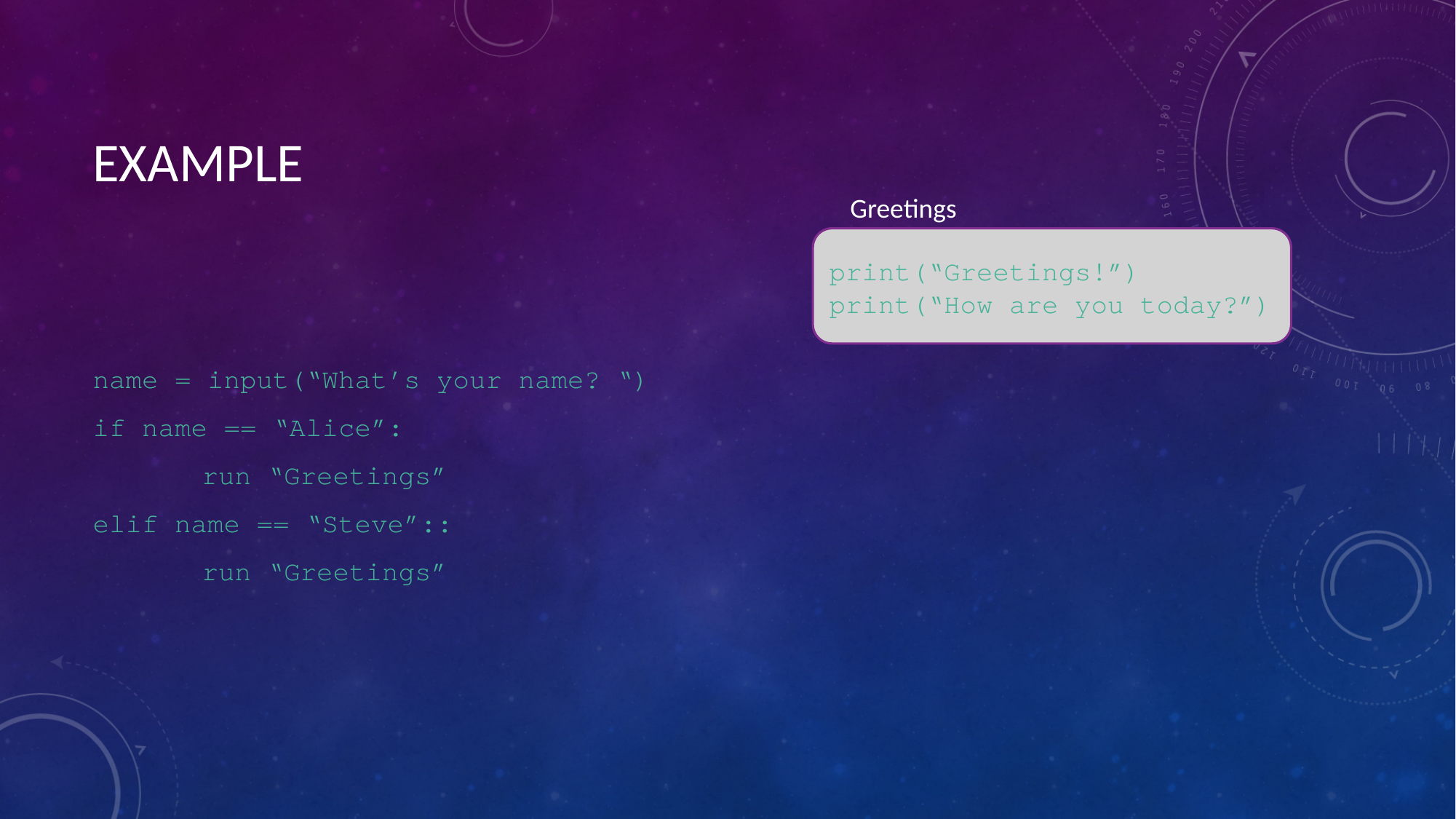

# Example
Greetings
print(“Greetings!”)
print(“How are you today?”)
name = input(“What’s your name? “)
if name == “Alice”:
	run “Greetings”
elif name == “Steve”::
	run “Greetings”